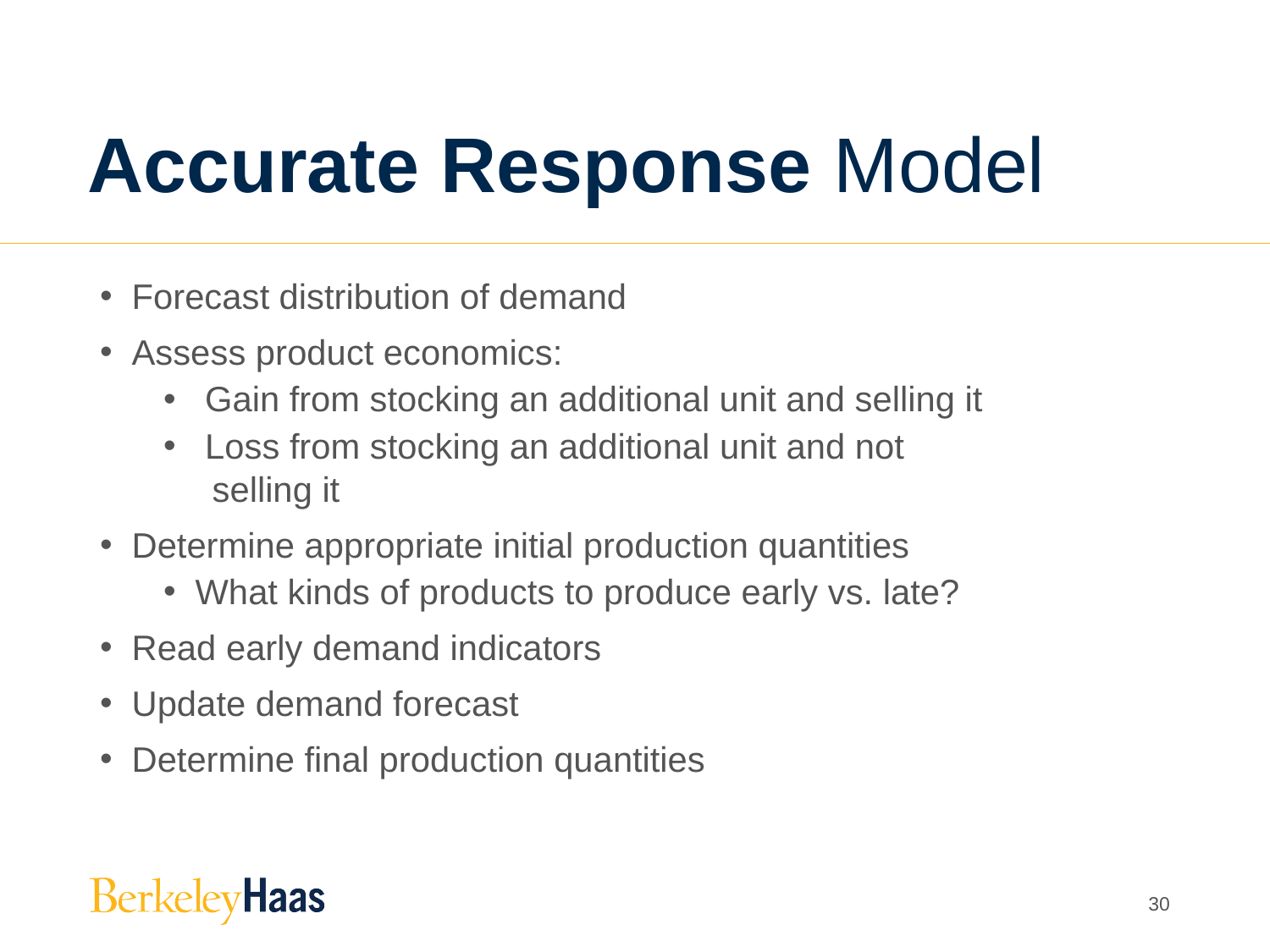

# Accurate Response Model
Forecast distribution of demand
Assess product economics:
 Gain from stocking an additional unit and selling it
 Loss from stocking an additional unit and not
     selling it
Determine appropriate initial production quantities
What kinds of products to produce early vs. late?
Read early demand indicators
Update demand forecast
Determine final production quantities
30